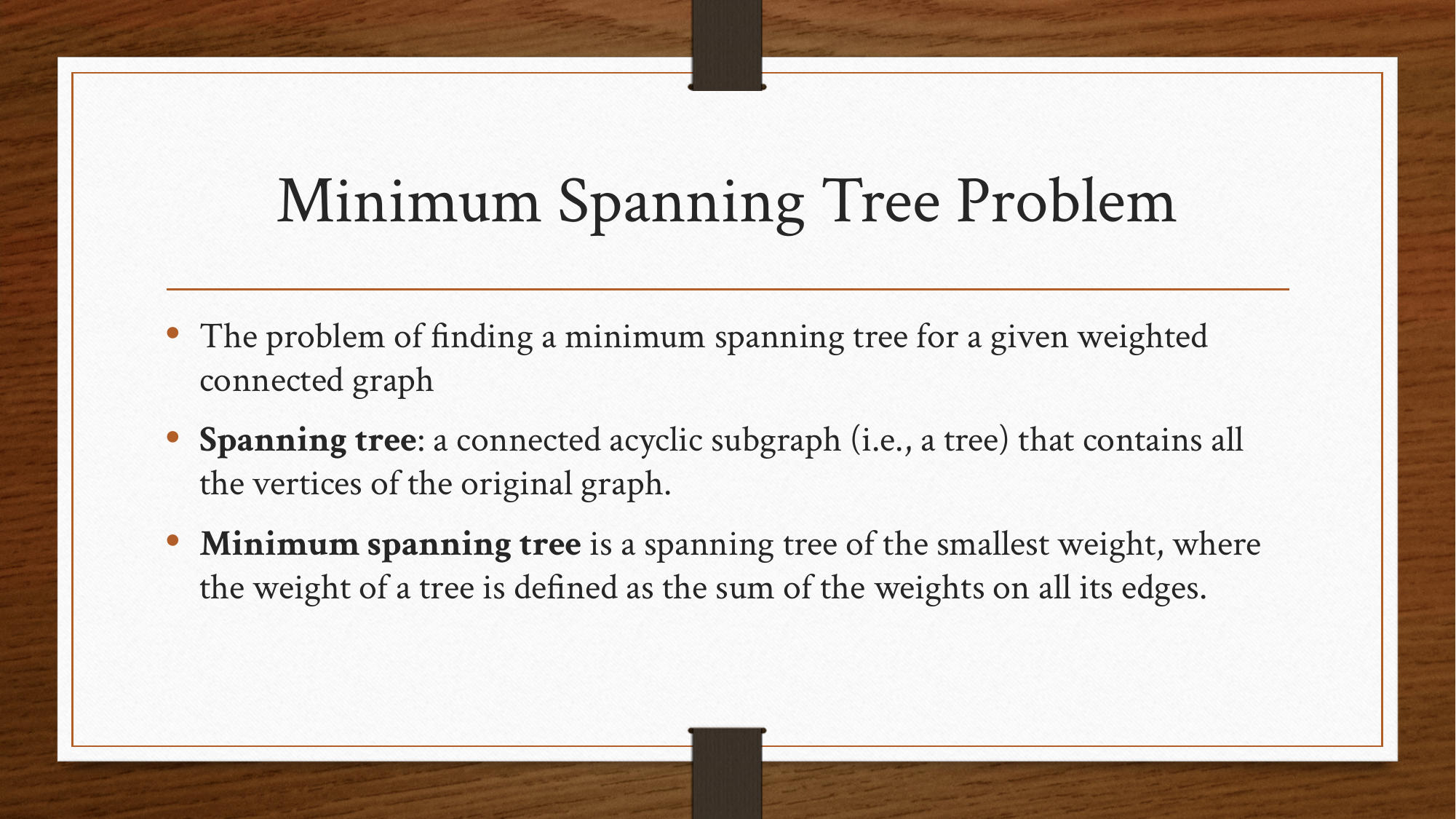

# Minimum Spanning Tree Problem
The problem of finding a minimum spanning tree for a given weighted connected graph
Spanning tree: a connected acyclic subgraph (i.e., a tree) that contains all the vertices of the original graph.
Minimum spanning tree is a spanning tree of the smallest weight, where the weight of a tree is defined as the sum of the weights on all its edges.